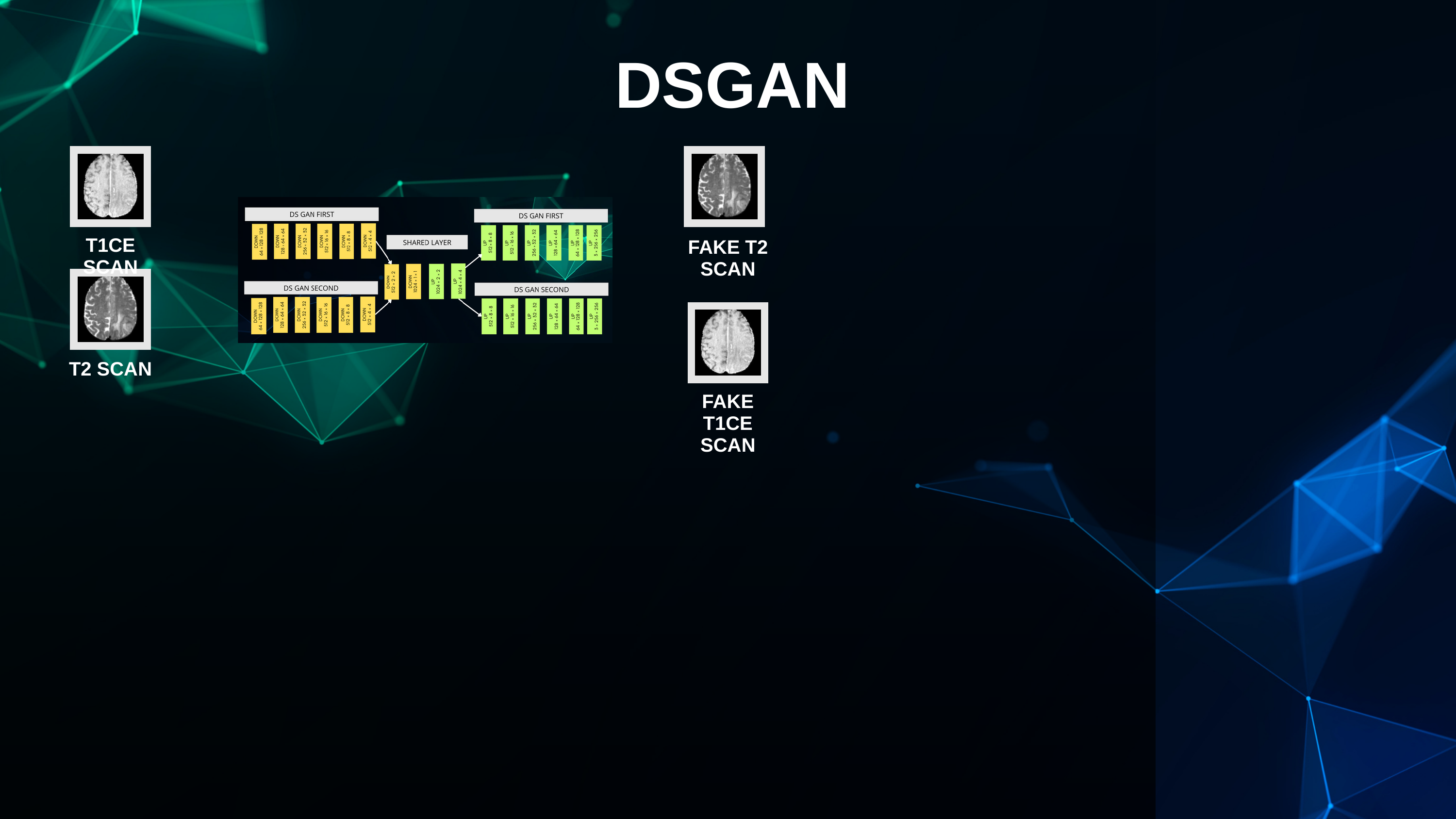

DSGAN

T1CE SCAN
FAKE T2 SCAN

T2 SCAN
FAKE
T1CE SCAN